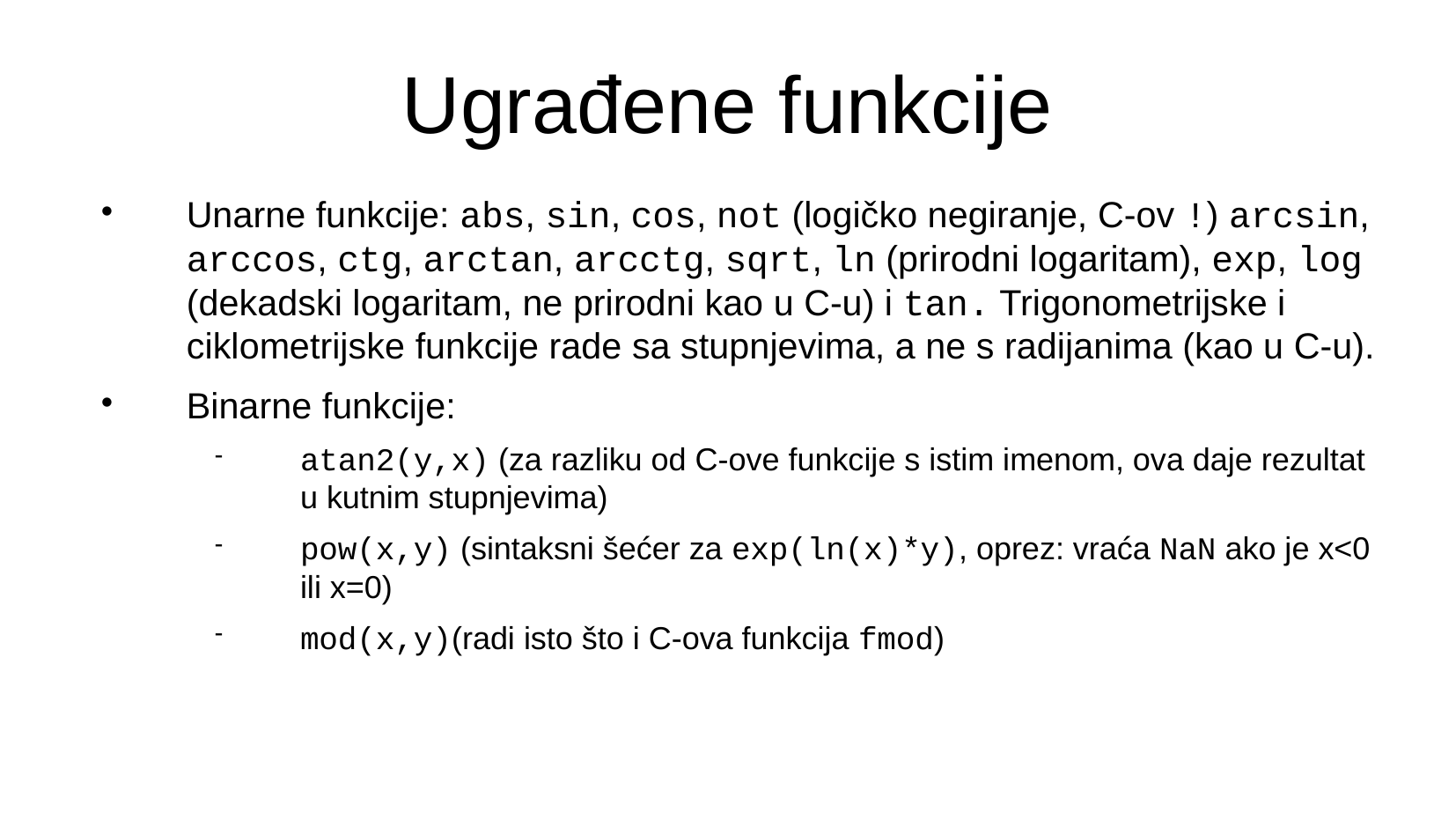

Ugrađene funkcije
Unarne funkcije: abs, sin, cos, not (logičko negiranje, C-ov !) arcsin, arccos, ctg, arctan, arcctg, sqrt, ln (prirodni logaritam), exp, log (dekadski logaritam, ne prirodni kao u C-u) i tan. Trigonometrijske i ciklometrijske funkcije rade sa stupnjevima, a ne s radijanima (kao u C-u).
Binarne funkcije:
atan2(y,x) (za razliku od C-ove funkcije s istim imenom, ova daje rezultat u kutnim stupnjevima)
pow(x,y) (sintaksni šećer za exp(ln(x)*y), oprez: vraća NaN ako je x<0 ili x=0)
mod(x,y)(radi isto što i C-ova funkcija fmod)